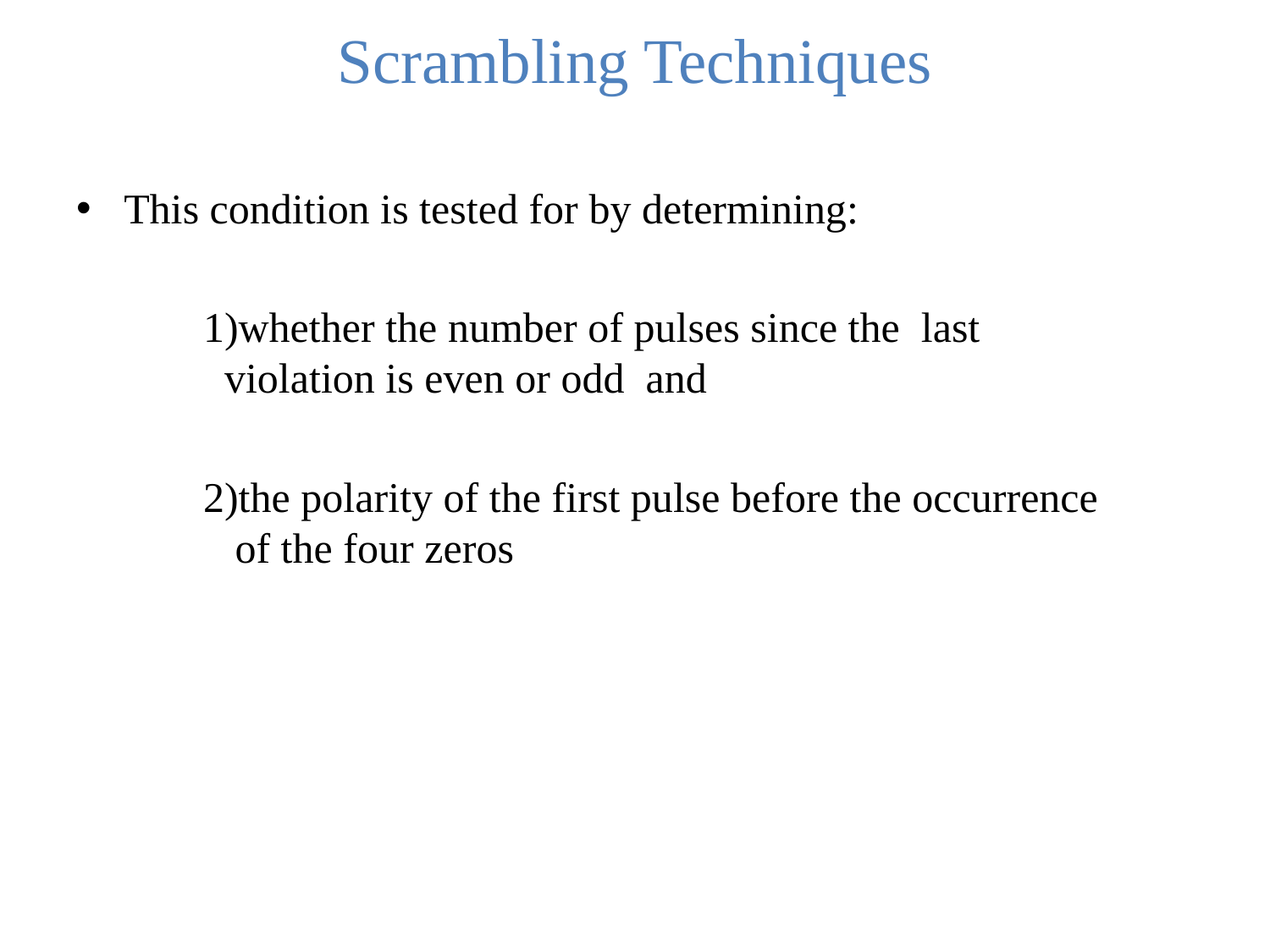

# Scrambling Techniques

This condition is tested for by determining:

	1)whether the number of pulses since the  last 	  	  violation is even or odd  and

	2)the polarity of the first pulse before the occurrence 	   of the four zeros